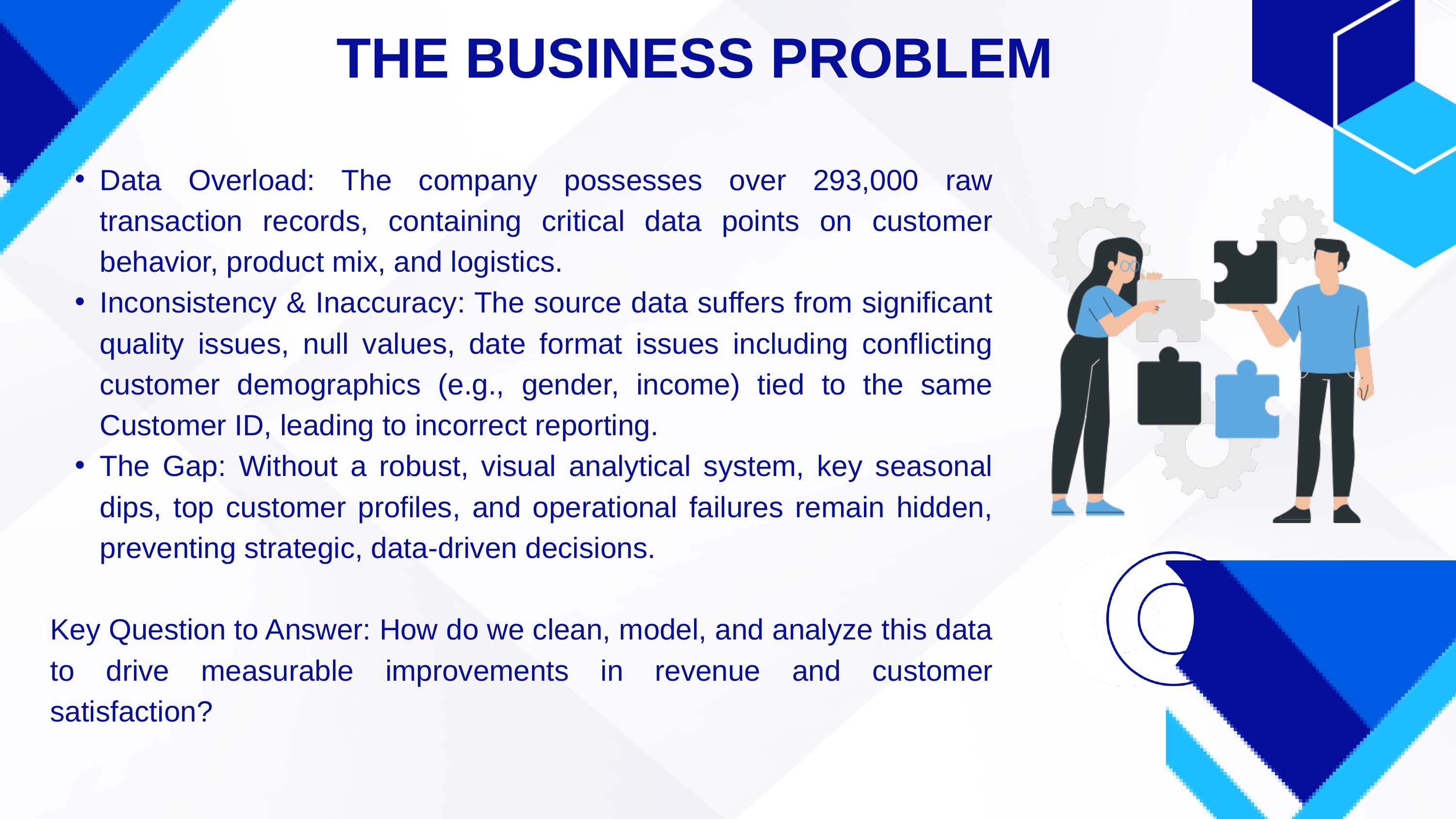

THE BUSINESS PROBLEM
Data Overload: The company possesses over 293,000 raw transaction records, containing critical data points on customer behavior, product mix, and logistics.
Inconsistency & Inaccuracy: The source data suffers from significant quality issues, null values, date format issues including conflicting customer demographics (e.g., gender, income) tied to the same Customer ID, leading to incorrect reporting.
The Gap: Without a robust, visual analytical system, key seasonal dips, top customer profiles, and operational failures remain hidden, preventing strategic, data-driven decisions.

Key Question to Answer: How do we clean, model, and analyze this data to drive measurable improvements in revenue and customer satisfaction?